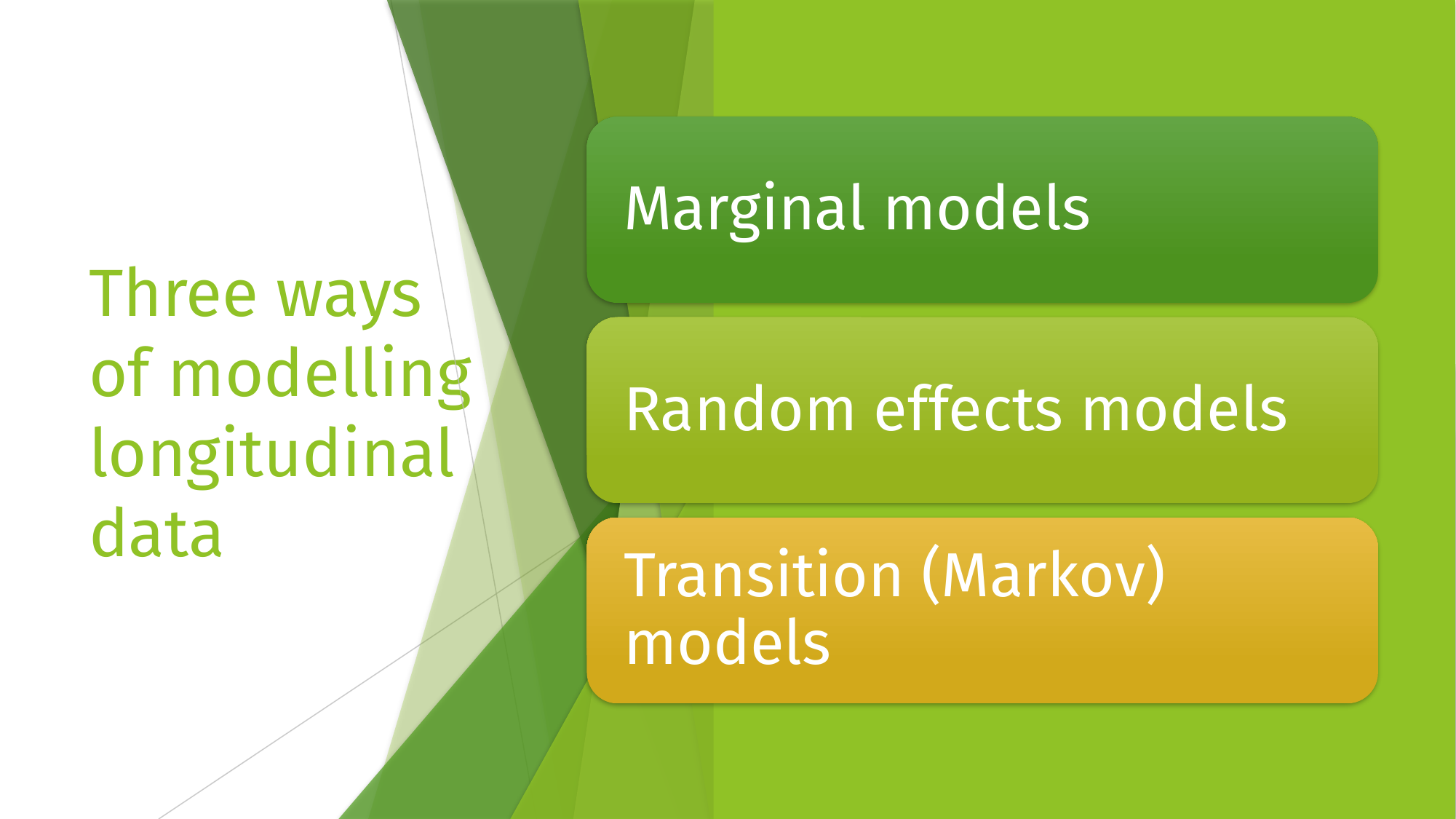

Marginal models
Random effects models
Transition (Markov) models
# Three ways of modelling longitudinal data